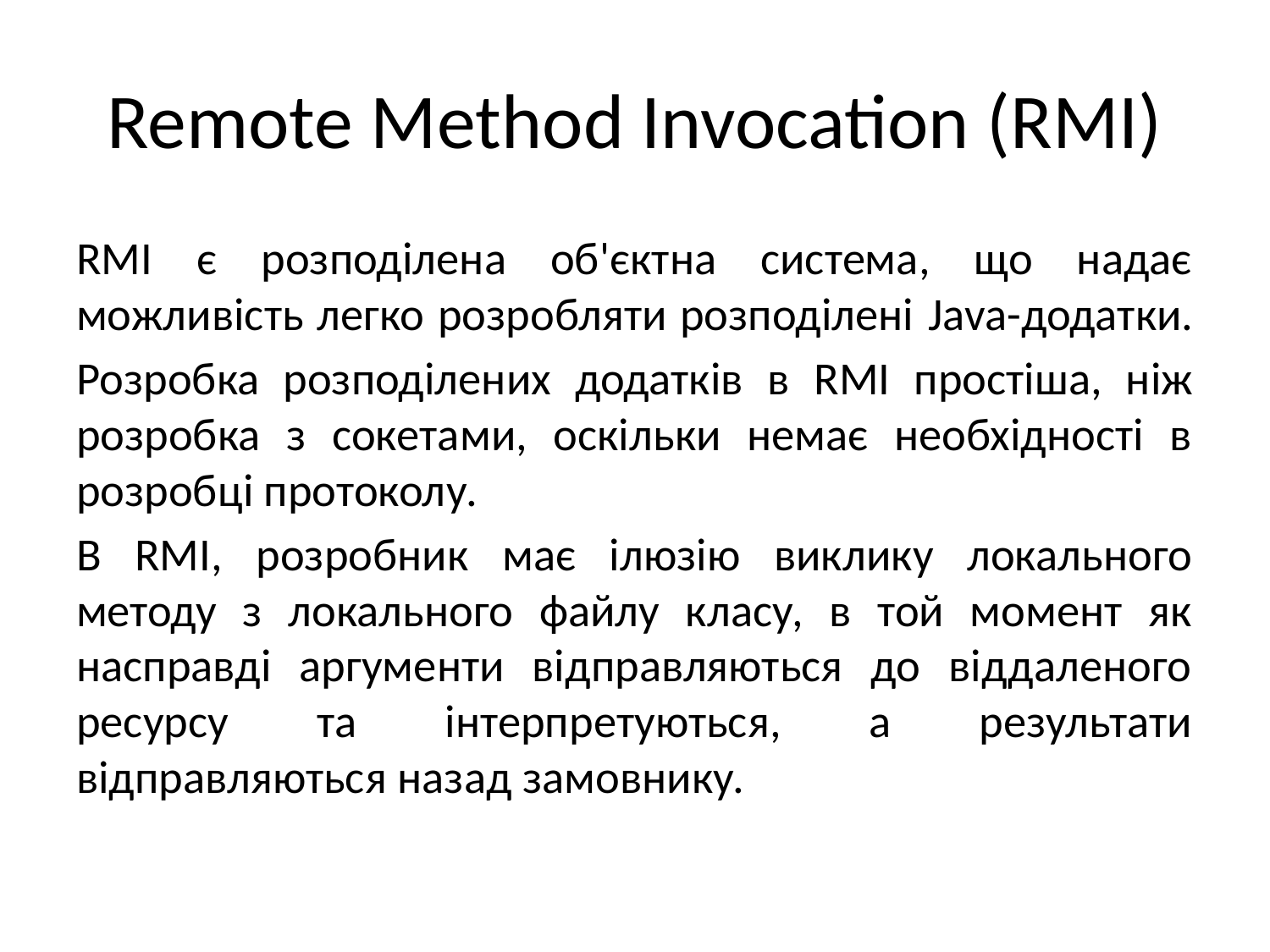

# Remote Method Invocation (RMI)
RMI є розподілена об'єктна система, що надає можливість легко розробляти розподілені Java-додатки.
Розробка розподілених додатків в RMI простіша, ніж розробка з сокетами, оскільки немає необхідності в розробці протоколу.
В RMI, розробник має ілюзію виклику локального методу з локального файлу класу, в той момент як насправді аргументи відправляються до віддаленого ресурсу та інтерпретуються, а результати відправляються назад замовнику.